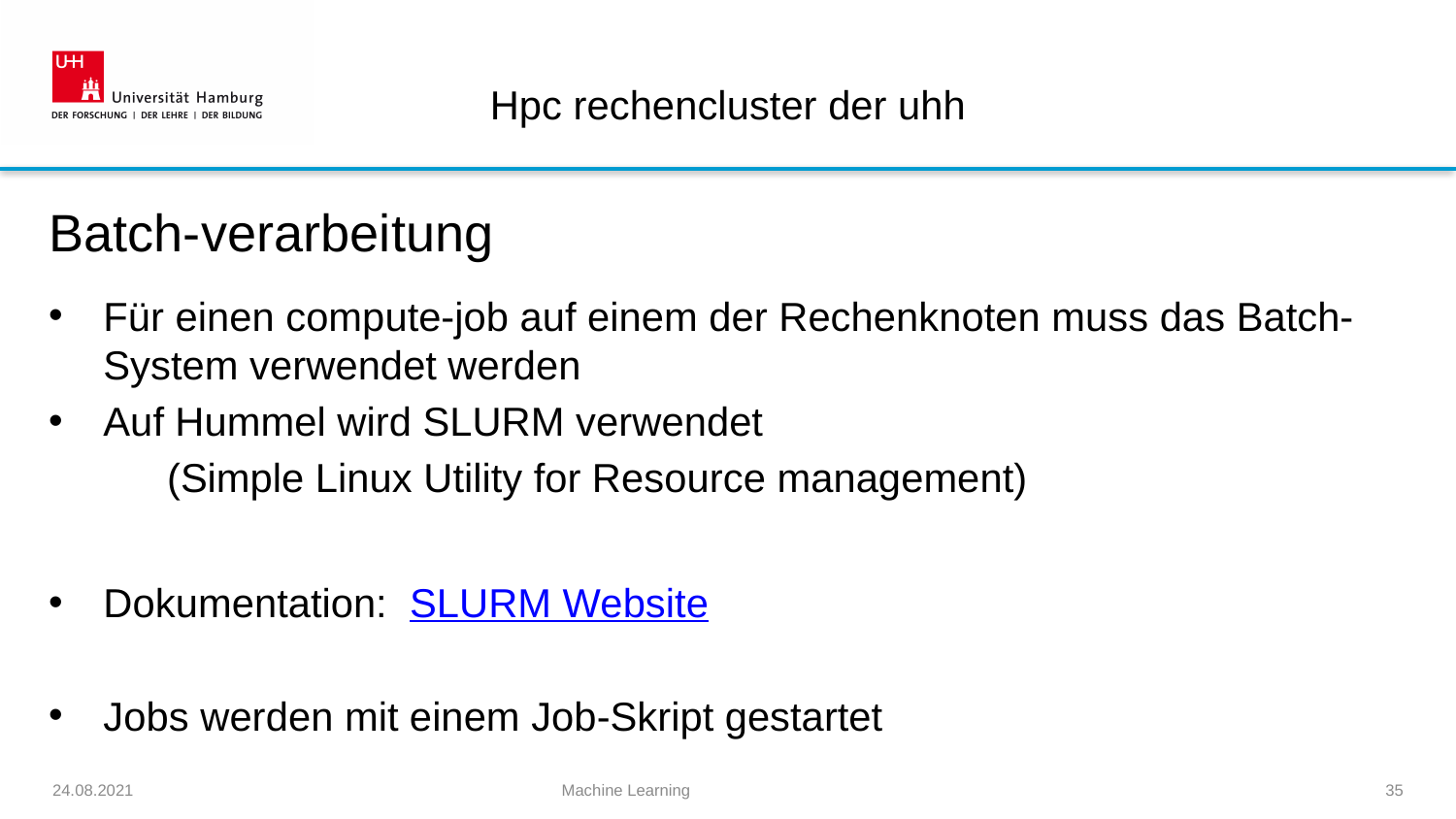

# Hpc rechencluster der uhh
Batch-verarbeitung
Für einen compute-job auf einem der Rechenknoten muss das Batch-System verwendet werden
Auf Hummel wird SLURM verwendet
(Simple Linux Utility for Resource management)
Dokumentation:  SLURM Website

Jobs werden mit einem Job-Skript gestartet
24.08.2021
Machine Learning
35